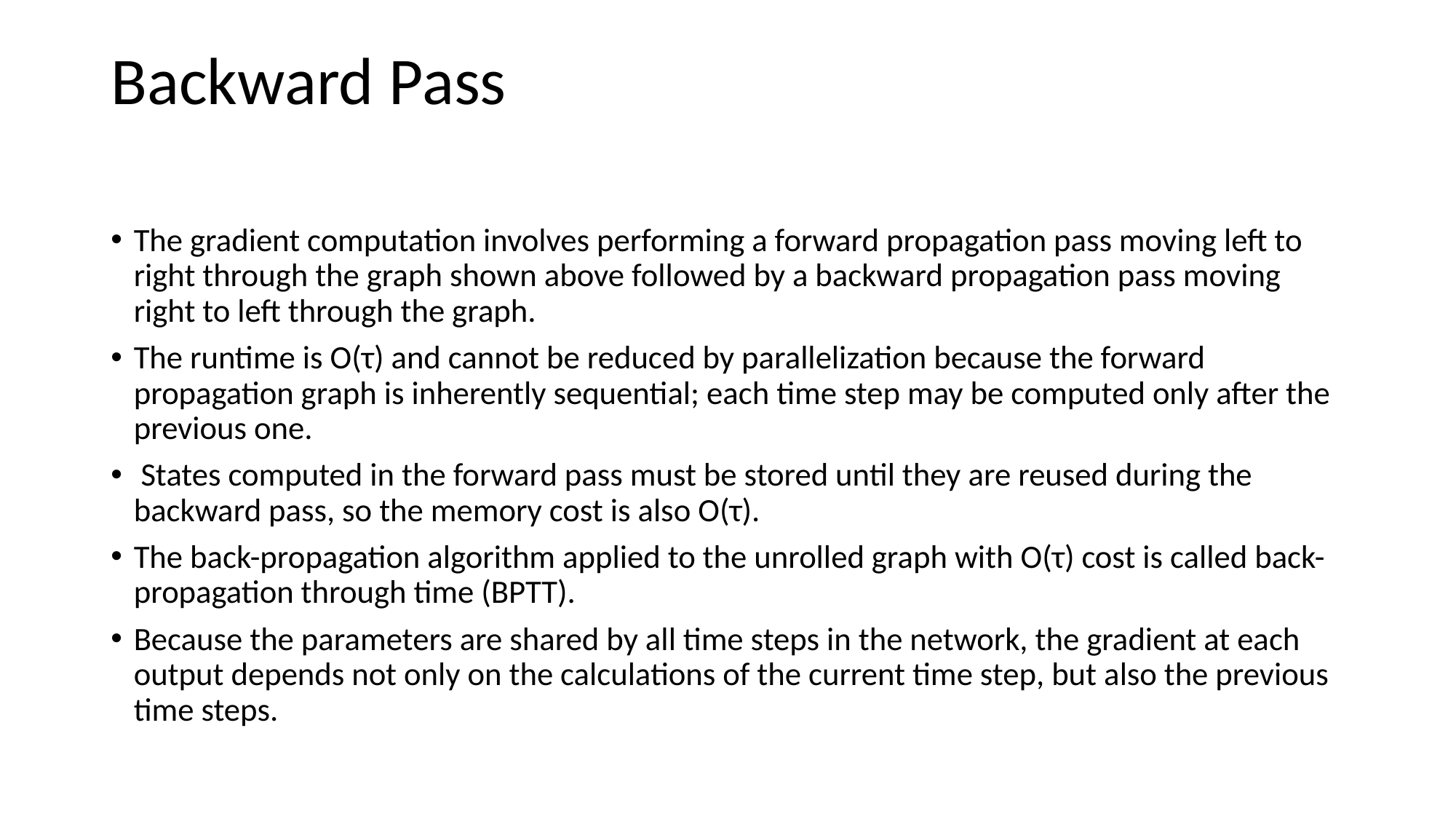

# Backward Pass
The gradient computation involves performing a forward propagation pass moving left to right through the graph shown above followed by a backward propagation pass moving right to left through the graph.
The runtime is O(τ) and cannot be reduced by parallelization because the forward propagation graph is inherently sequential; each time step may be computed only after the previous one.
 States computed in the forward pass must be stored until they are reused during the backward pass, so the memory cost is also O(τ).
The back-propagation algorithm applied to the unrolled graph with O(τ) cost is called back-propagation through time (BPTT).
Because the parameters are shared by all time steps in the network, the gradient at each output depends not only on the calculations of the current time step, but also the previous time steps.